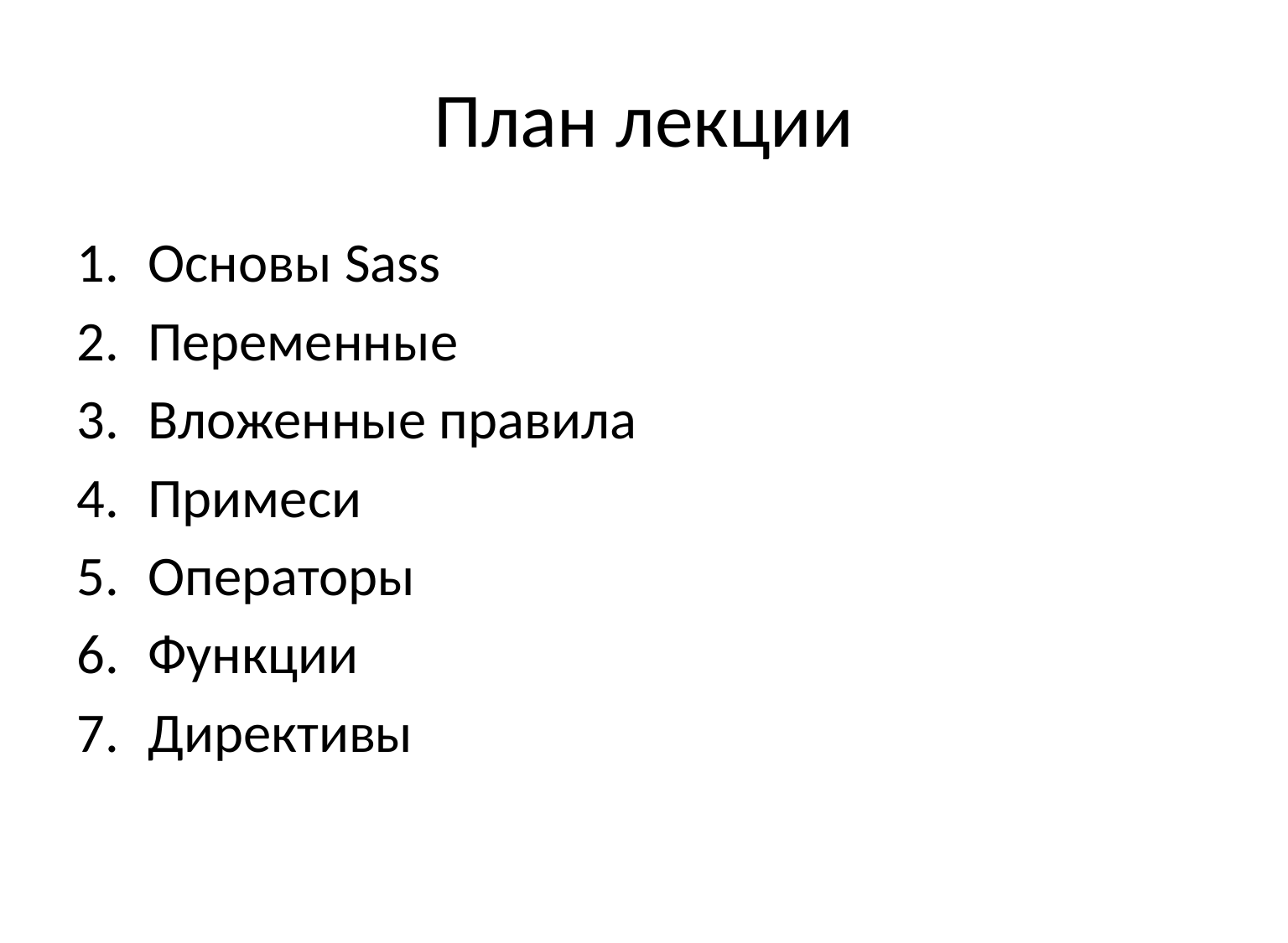

# План лекции
Основы Sass
Переменные
Вложенные правила
Примеси
Операторы
Функции
Директивы